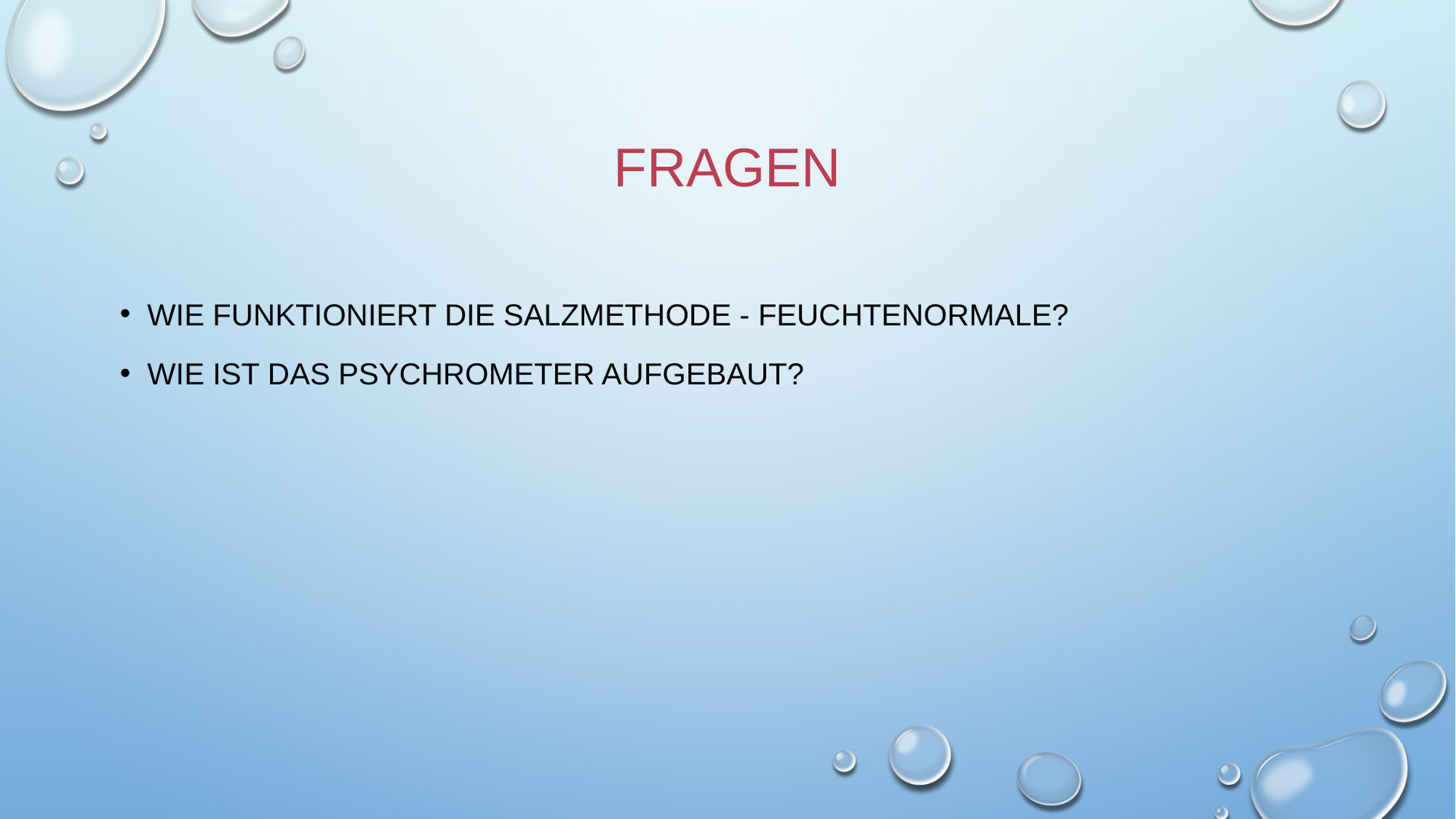

# Fragen
Wie funktioniert die Salzmethode - Feuchtenormale?
Wie ist das Psychrometer aufgebaut?